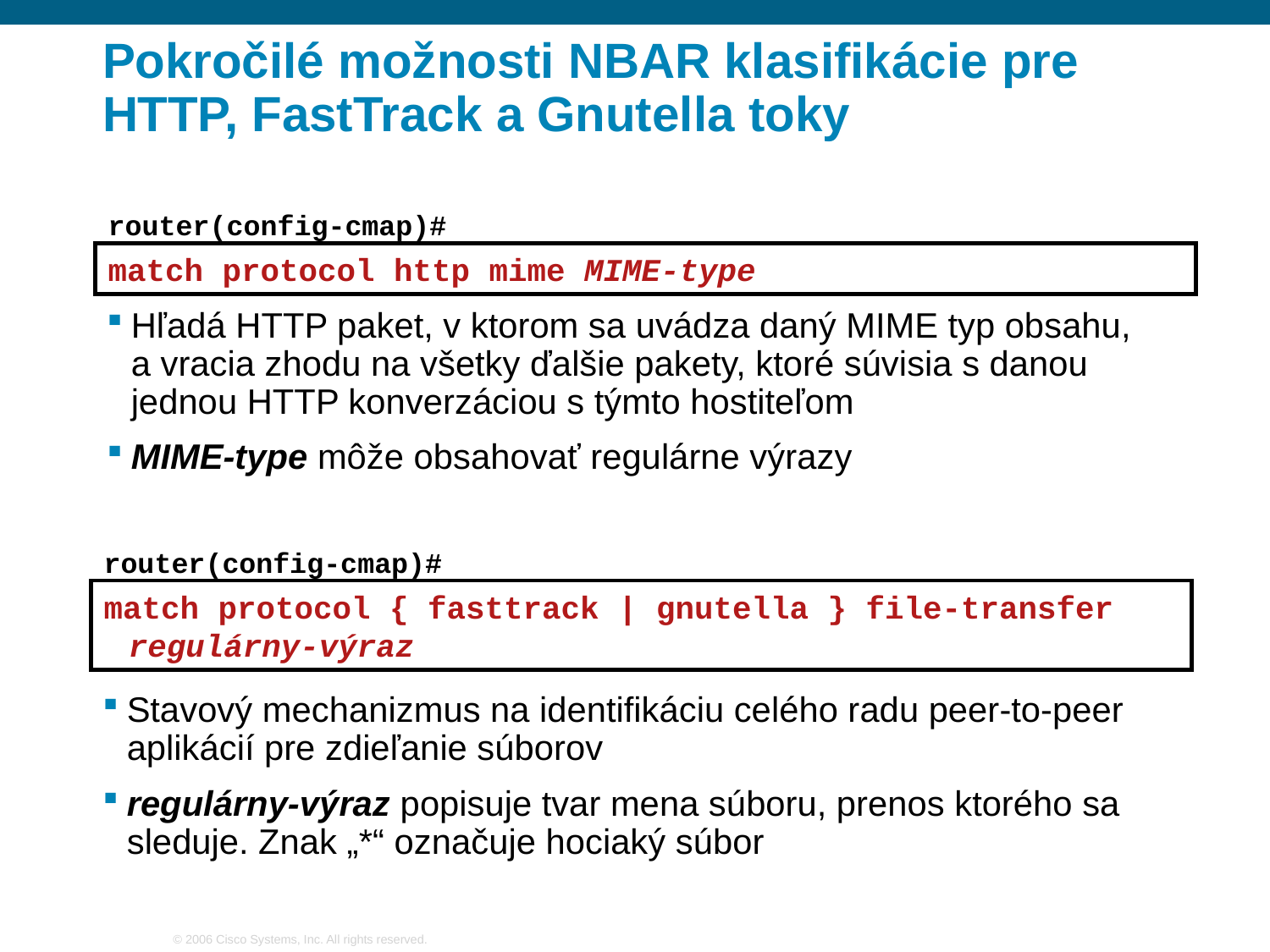

# Pokročilé možnosti NBAR klasifikácie pre HTTP, FastTrack a Gnutella toky
router(config-cmap)#
match protocol http mime MIME-type
Hľadá HTTP paket, v ktorom sa uvádza daný MIME typ obsahu,
a vracia zhodu na všetky ďalšie pakety, ktoré súvisia s danou jednou HTTP konverzáciou s týmto hostiteľom
MIME-type môže obsahovať regulárne výrazy
router(config-cmap)#
match protocol { fasttrack | gnutella } file-transfer
regulárny-výraz
Stavový mechanizmus na identifikáciu celého radu peer-to-peer aplikácií pre zdieľanie súborov
regulárny-výraz popisuje tvar mena súboru, prenos ktorého sa sleduje. Znak „*“ označuje hociaký súbor